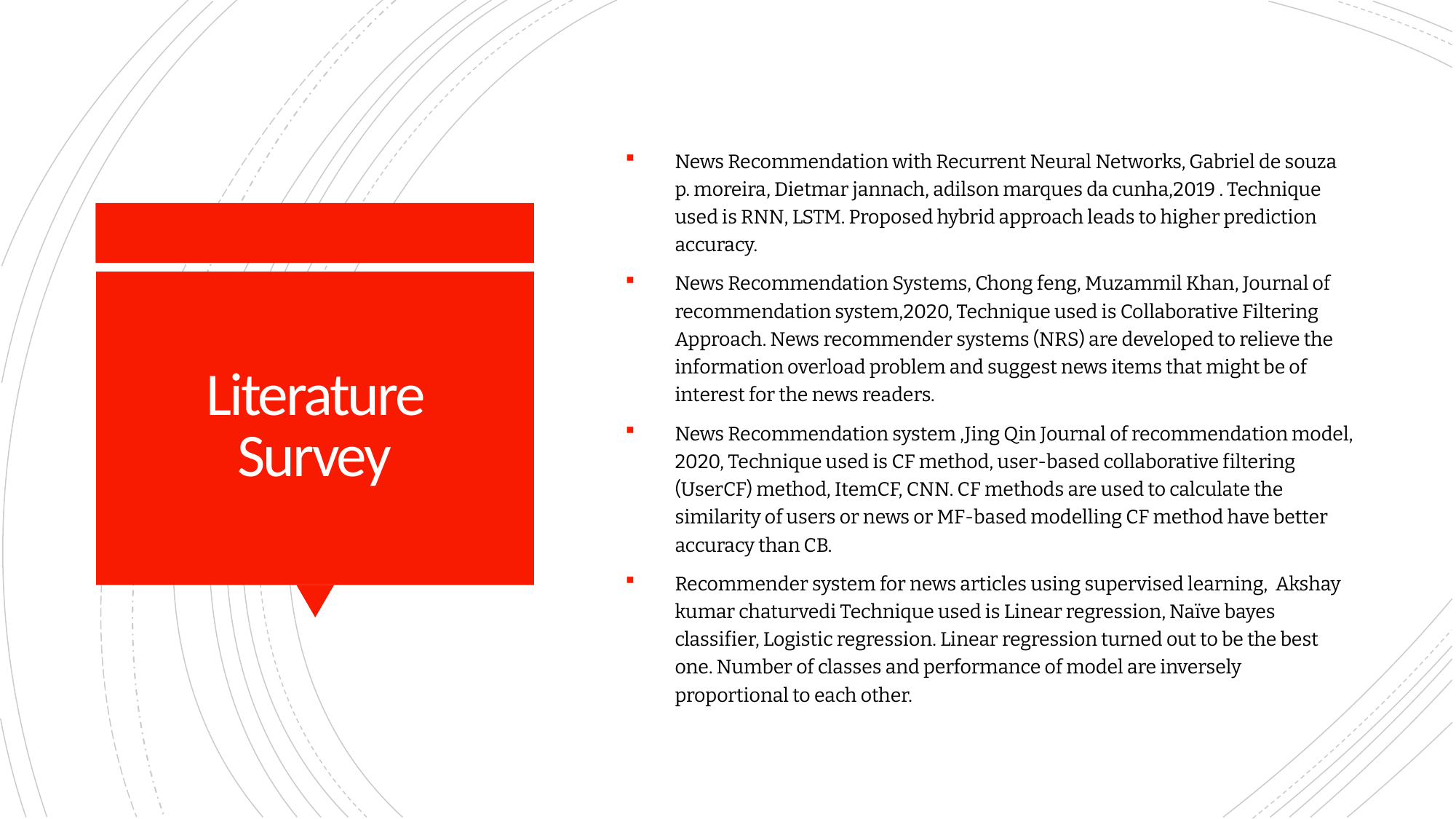

News Recommendation with Recurrent Neural Networks, Gabriel de souza p. moreira, Dietmar jannach, adilson marques da cunha,2019 . Technique used is RNN, LSTM. Proposed hybrid approach leads to higher prediction accuracy.
News Recommendation Systems, Chong feng, Muzammil Khan, Journal of recommendation system,2020, Technique used is Collaborative Filtering Approach. News recommender systems (NRS) are developed to relieve the information overload problem and suggest news items that might be of interest for the news readers.
News Recommendation system ,Jing Qin Journal of recommendation model, 2020, Technique used is CF method, user-based collaborative filtering (UserCF) method, ItemCF, CNN. CF methods are used to calculate the similarity of users or news or MF-based modelling CF method have better accuracy than CB.
Recommender system for news articles using supervised learning,  Akshay kumar chaturvedi Technique used is Linear regression, Naïve bayes classifier, Logistic regression. Linear regression turned out to be the best one. Number of classes and performance of model are inversely proportional to each other.

Literature Survey